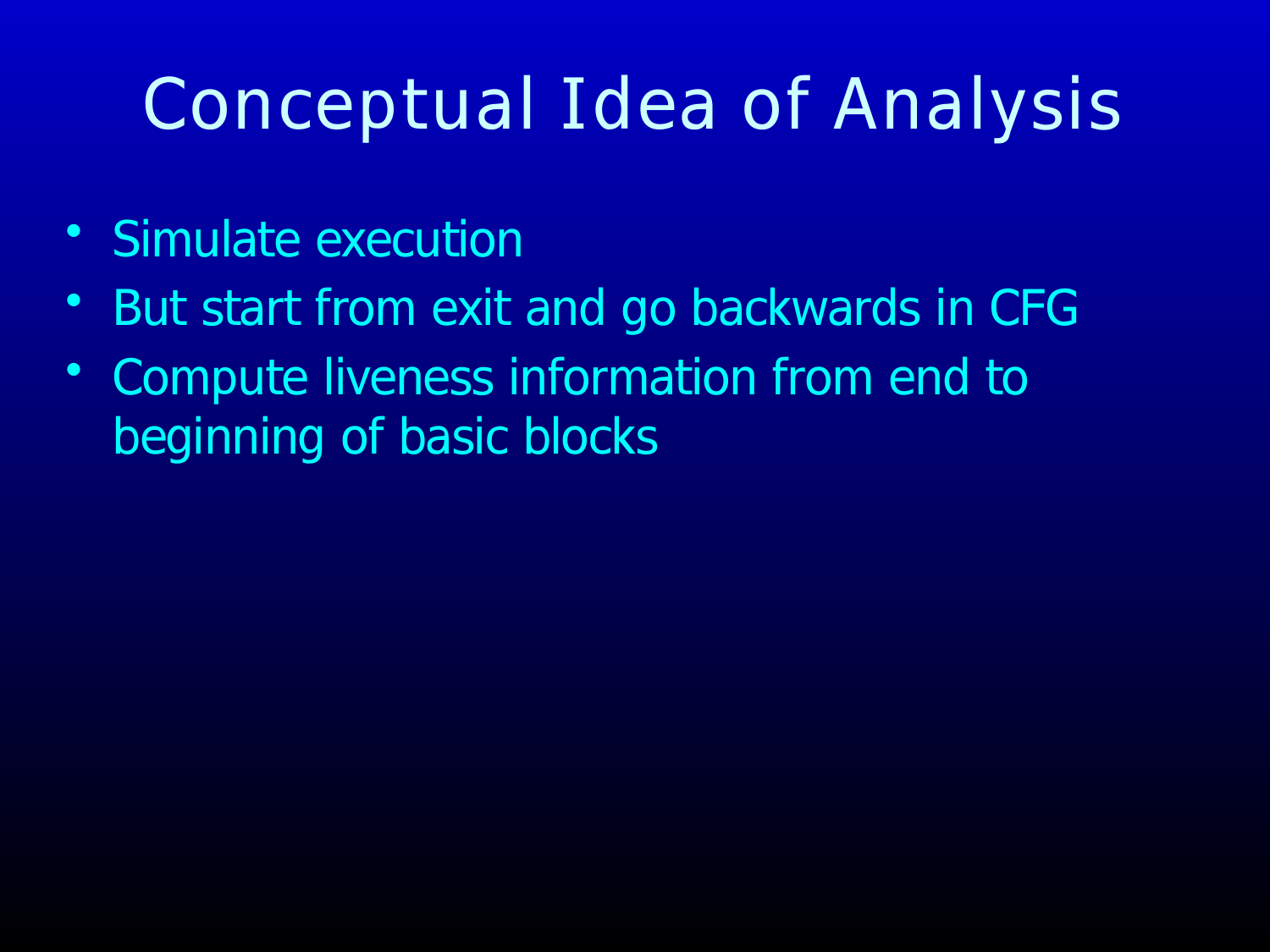

# Conceptual Idea of Analysis
Simulate execution
But start from exit and go backwards in CFG
Compute liveness information from end to beginning of basic blocks